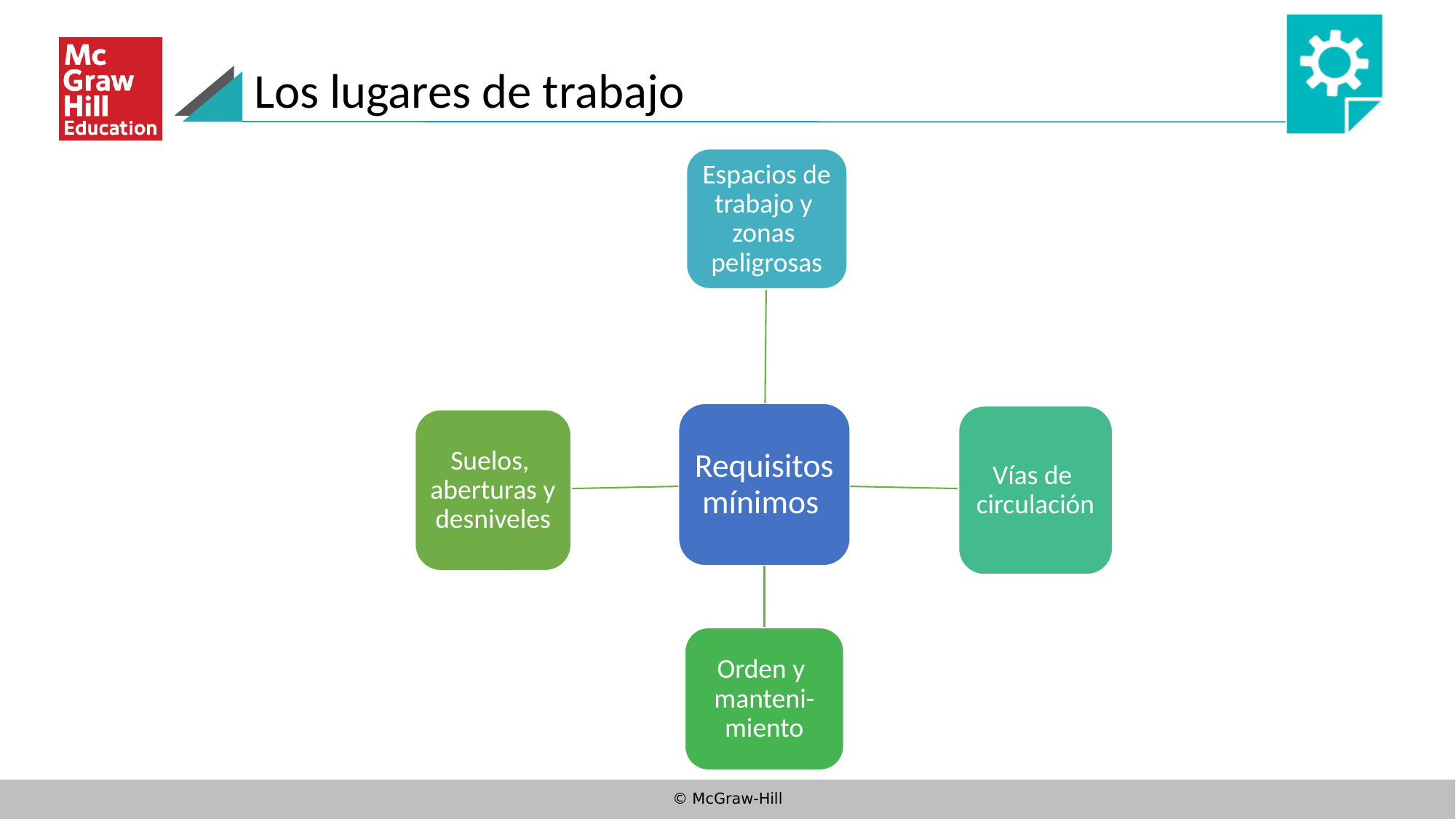

Los lugares de trabajo

Requisitos mínimos
Espacios de trabajo y  zonas  peligrosas
Vías de  circulación
Orden y  manteni-miento
Suelos,  aberturas y desniveles